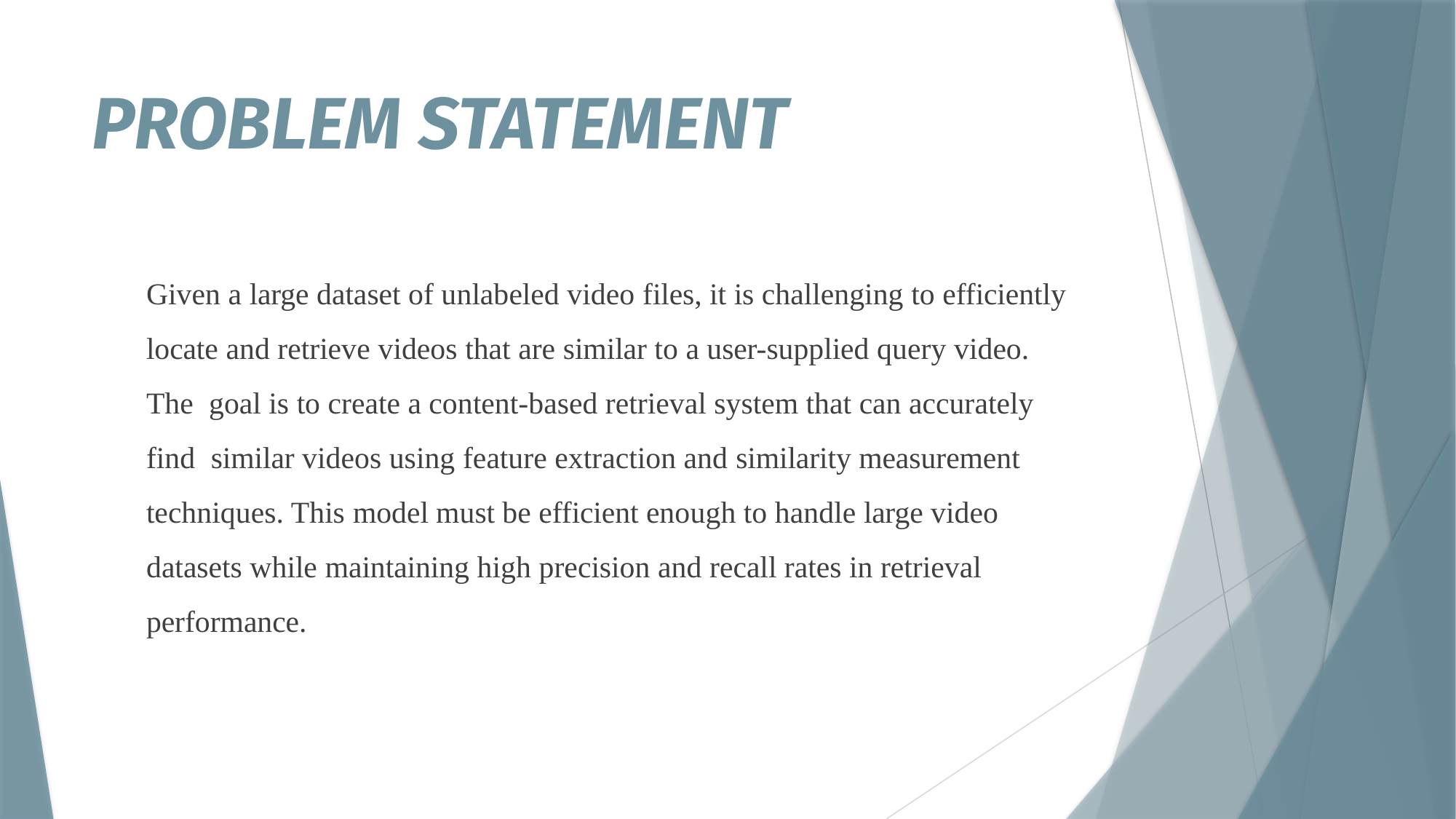

# PROBLEM STATEMENT
Given a large dataset of unlabeled video files, it is challenging to efficiently  locate and retrieve videos that are similar to a user-supplied query video. The  goal is to create a content-based retrieval system that can accurately find  similar videos using feature extraction and similarity measurement  techniques. This model must be efficient enough to handle large video  datasets while maintaining high precision and recall rates in retrieval  performance.